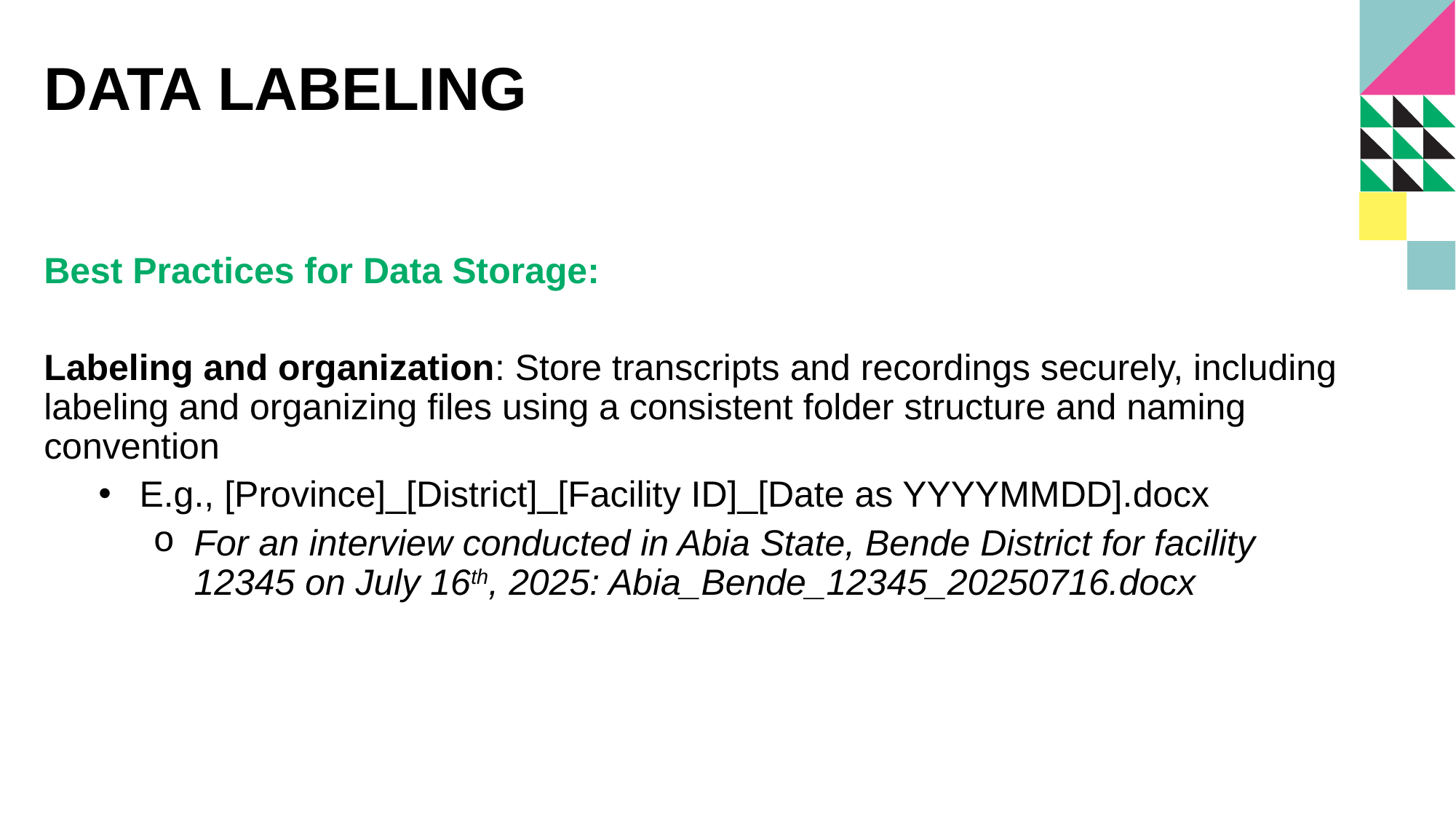

# Data Labeling
Best Practices for Data Storage:

Labeling and organization: Store transcripts and recordings securely, including labeling and organizing files using a consistent folder structure and naming convention
E.g., [Province]_[District]_[Facility ID]_[Date as YYYYMMDD].docx
For an interview conducted in Abia State, Bende District for facility 12345 on July 16th, 2025: Abia_Bende_12345_20250716.docx